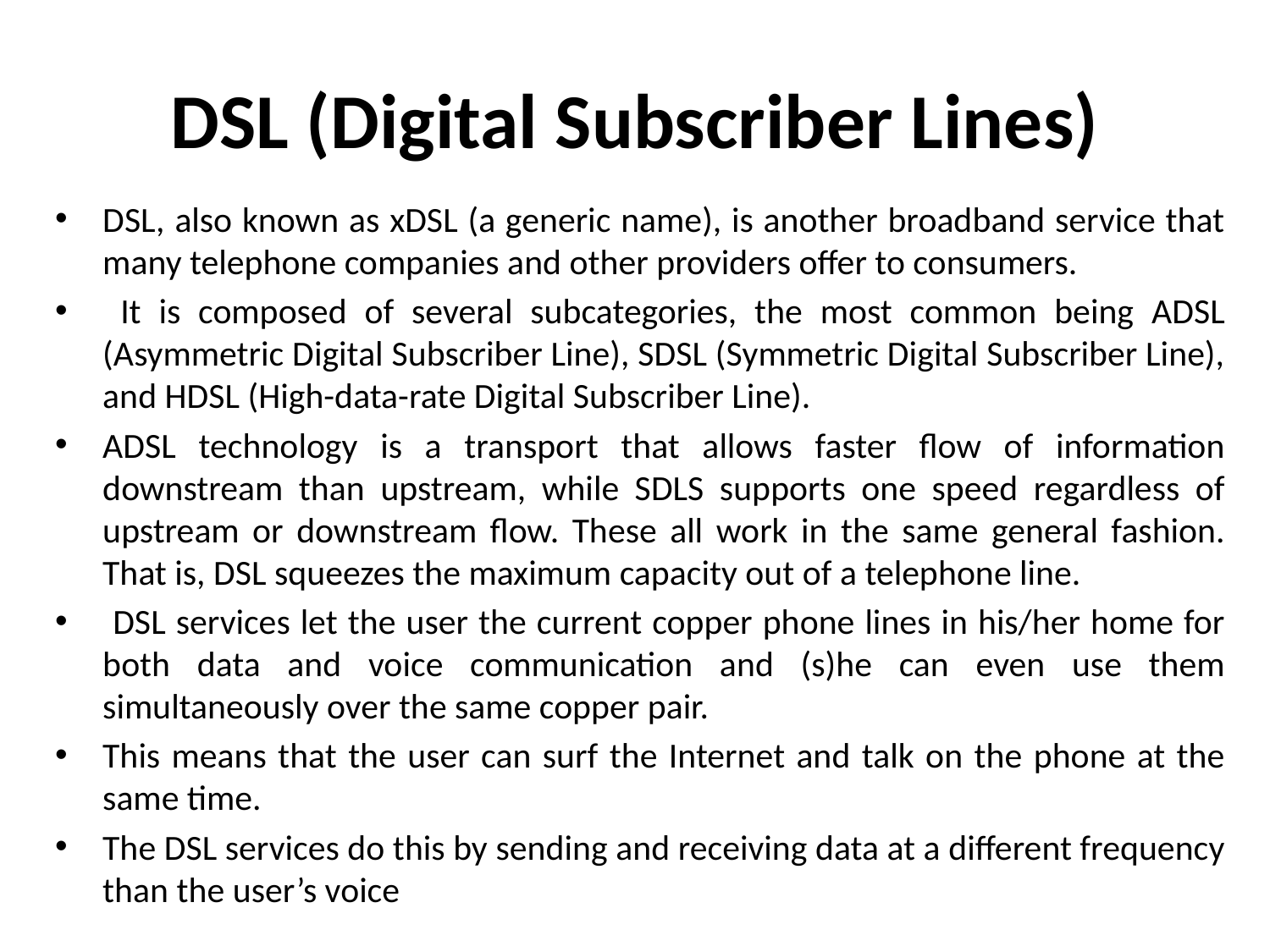

# DSL (Digital Subscriber Lines)
DSL, also known as xDSL (a generic name), is another broadband service that many telephone companies and other providers offer to consumers.
 It is composed of several subcategories, the most common being ADSL (Asymmetric Digital Subscriber Line), SDSL (Symmetric Digital Subscriber Line), and HDSL (High-data-rate Digital Subscriber Line).
ADSL technology is a transport that allows faster flow of information downstream than upstream, while SDLS supports one speed regardless of upstream or downstream flow. These all work in the same general fashion. That is, DSL squeezes the maximum capacity out of a telephone line.
 DSL services let the user the current copper phone lines in his/her home for both data and voice communication and (s)he can even use them simultaneously over the same copper pair.
This means that the user can surf the Internet and talk on the phone at the same time.
The DSL services do this by sending and receiving data at a different frequency than the user’s voice